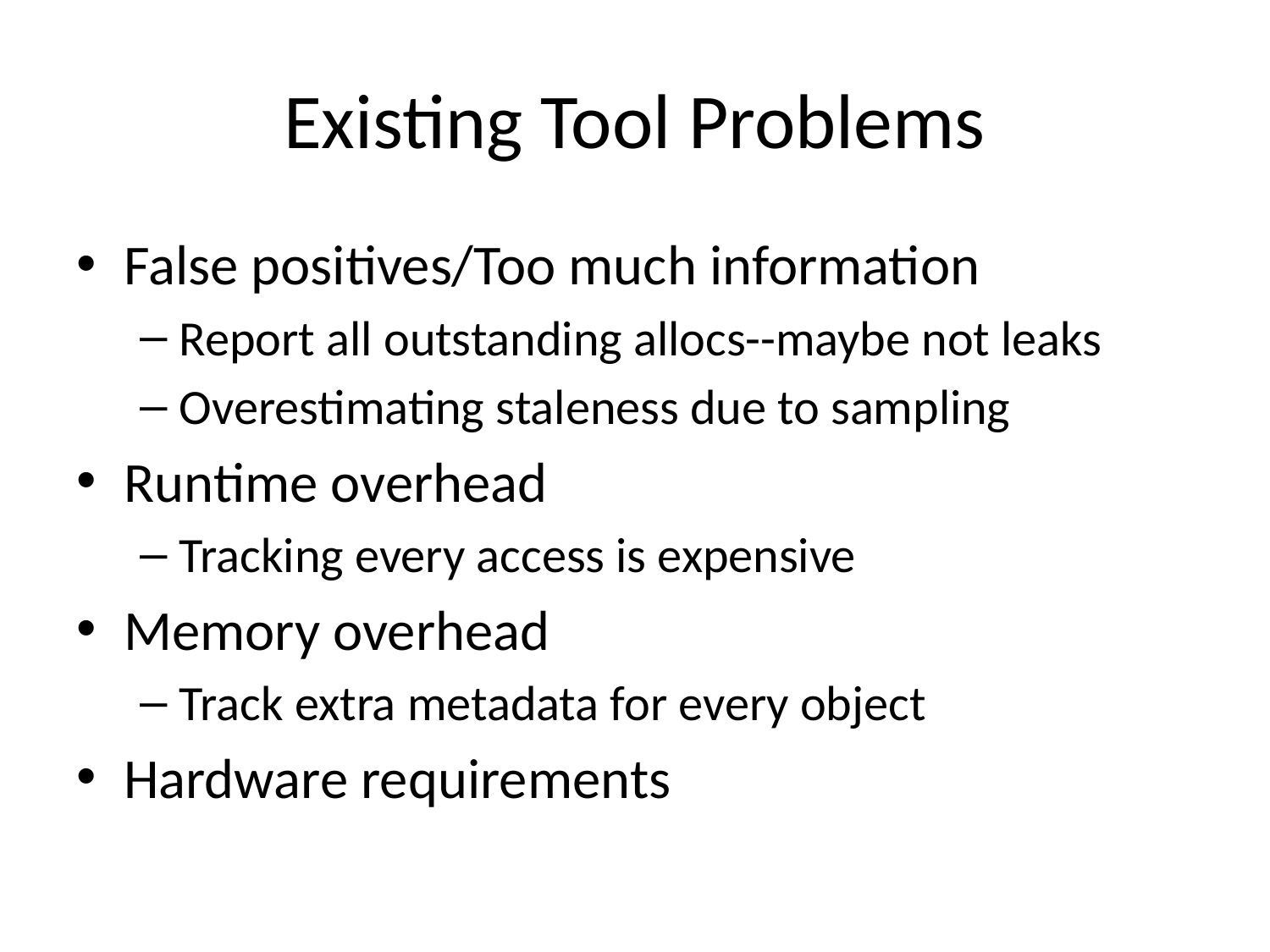

# Existing Tool Problems
False positives/Too much information
Report all outstanding allocs--maybe not leaks
Overestimating staleness due to sampling
Runtime overhead
Tracking every access is expensive
Memory overhead
Track extra metadata for every object
Hardware requirements